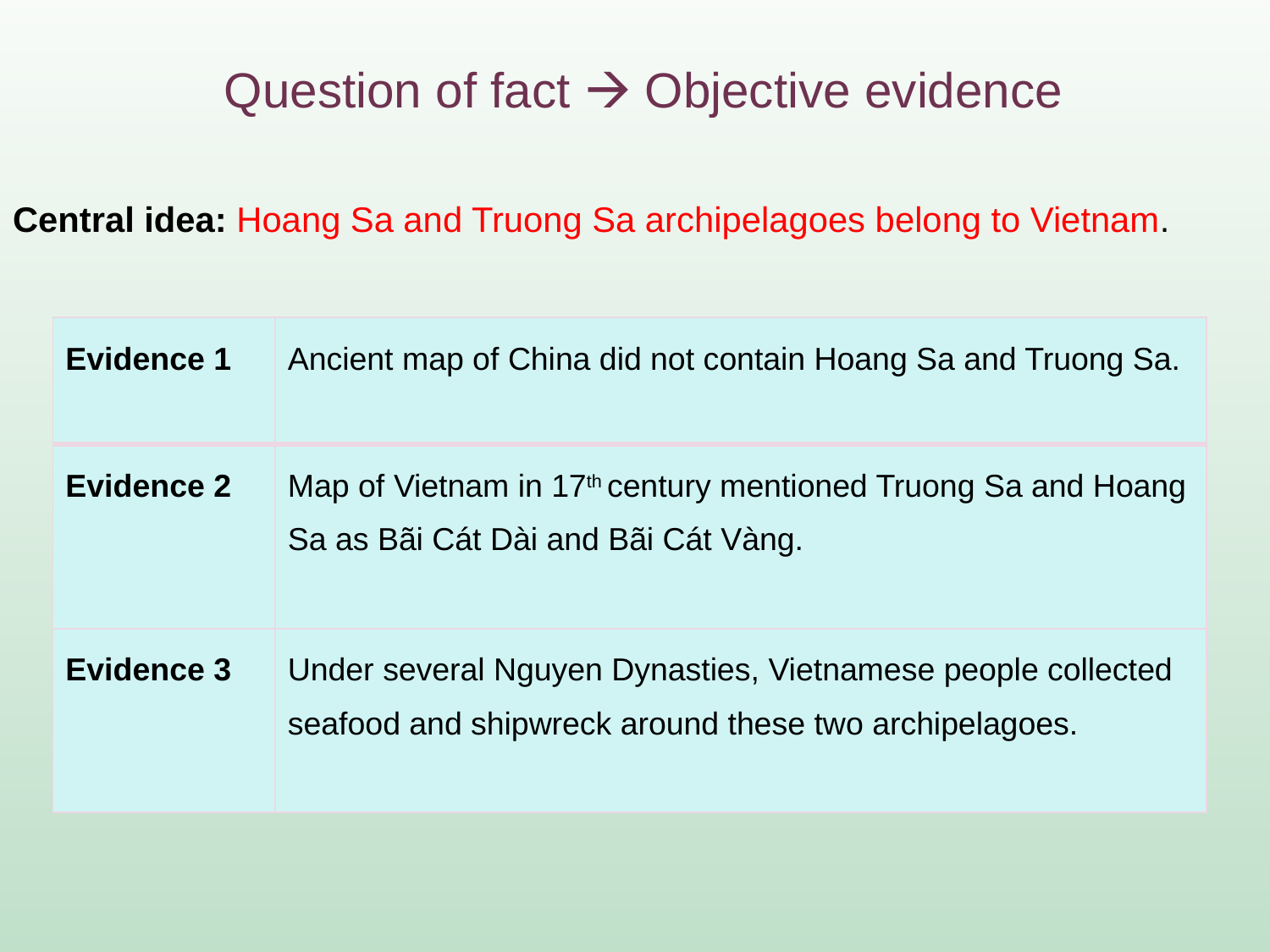

# Question of fact 🡪 Objective evidence

Central idea: Hoang Sa and Truong Sa archipelagoes belong to Vietnam.

| Evidence 1 | Ancient map of China did not contain Hoang Sa and Truong Sa. |
| --- | --- |
| Evidence 2 | Map of Vietnam in 17th century mentioned Truong Sa and Hoang Sa as Bãi Cát Dài and Bãi Cát Vàng. |
| Evidence 3 | Under several Nguyen Dynasties, Vietnamese people collected seafood and shipwreck around these two archipelagoes. |